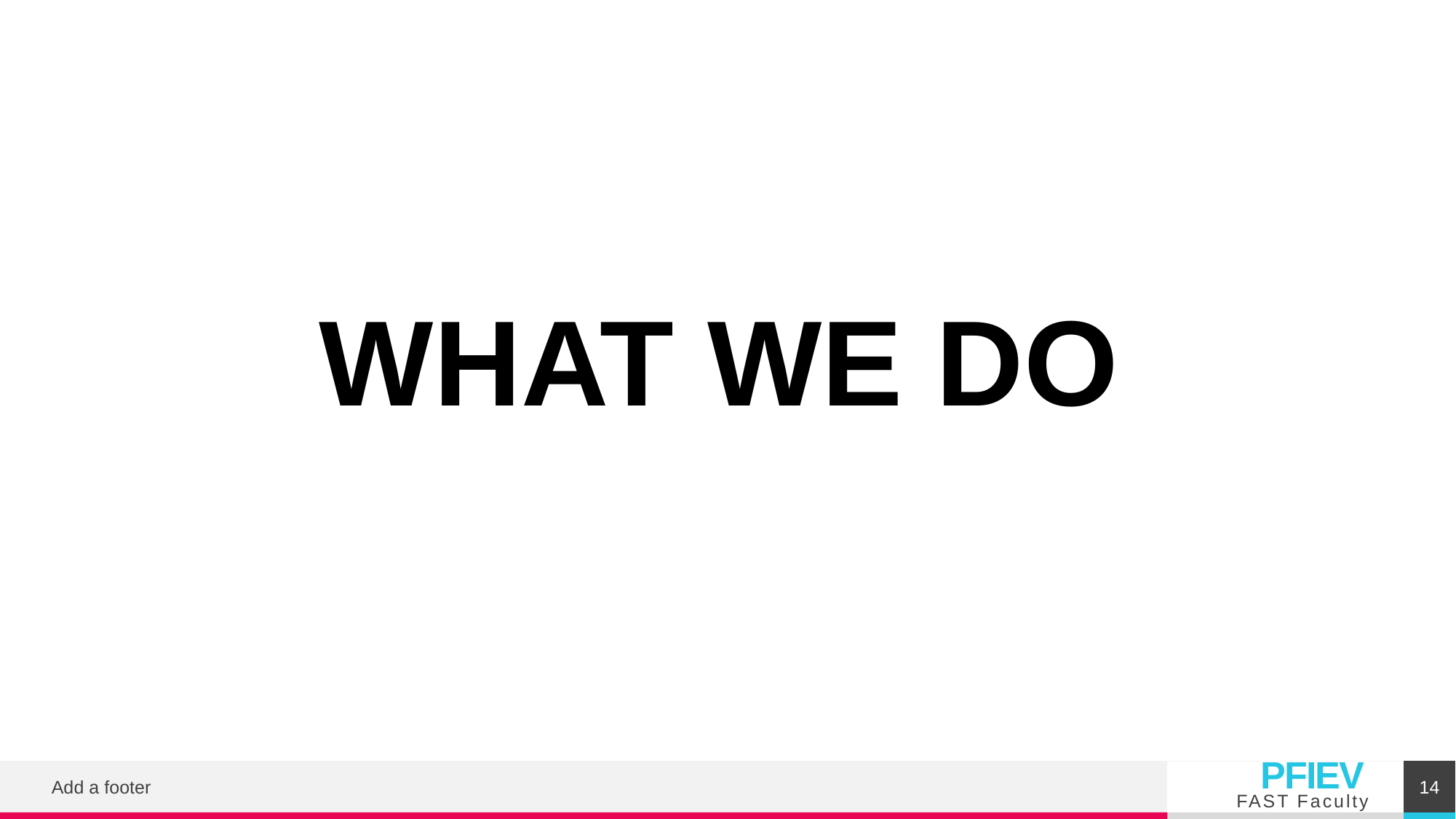

WHAT WE DO
14
Add a footer